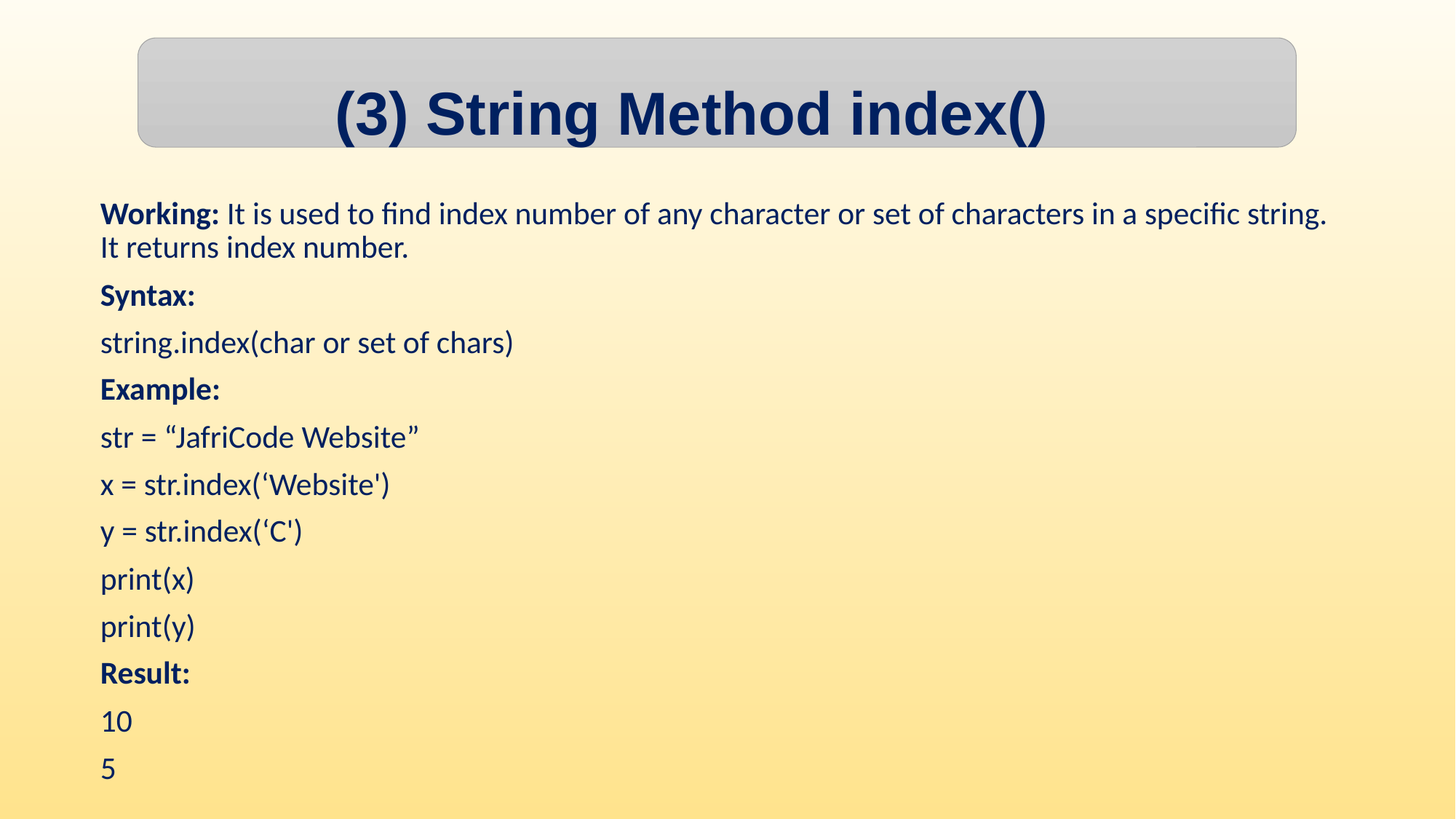

(3) String Method index()
Working: It is used to find index number of any character or set of characters in a specific string. It returns index number.
Syntax:
string.index(char or set of chars)
Example:
str = “JafriCode Website”
x = str.index(‘Website')
y = str.index(‘C')
print(x)
print(y)
Result:
10
5